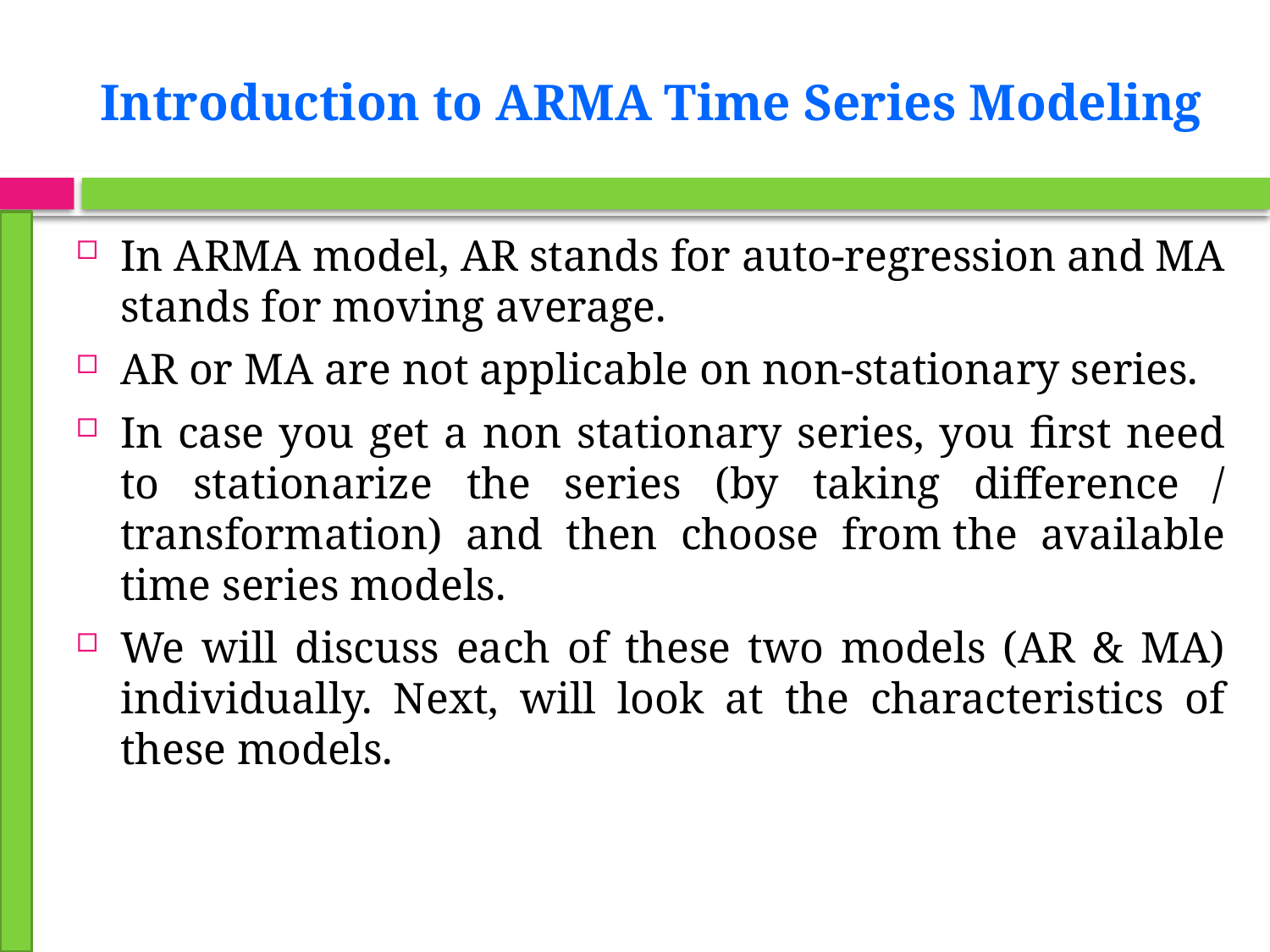

# Introduction to ARMA Time Series Modeling

In ARMA model, AR stands for auto-regression and MA stands for moving average.
AR or MA are not applicable on non-stationary series.
In case you get a non stationary series, you first need to stationarize the series (by taking difference / transformation) and then choose from the available time series models.
We will discuss each of these two models (AR & MA) individually. Next, will look at the characteristics of these models.